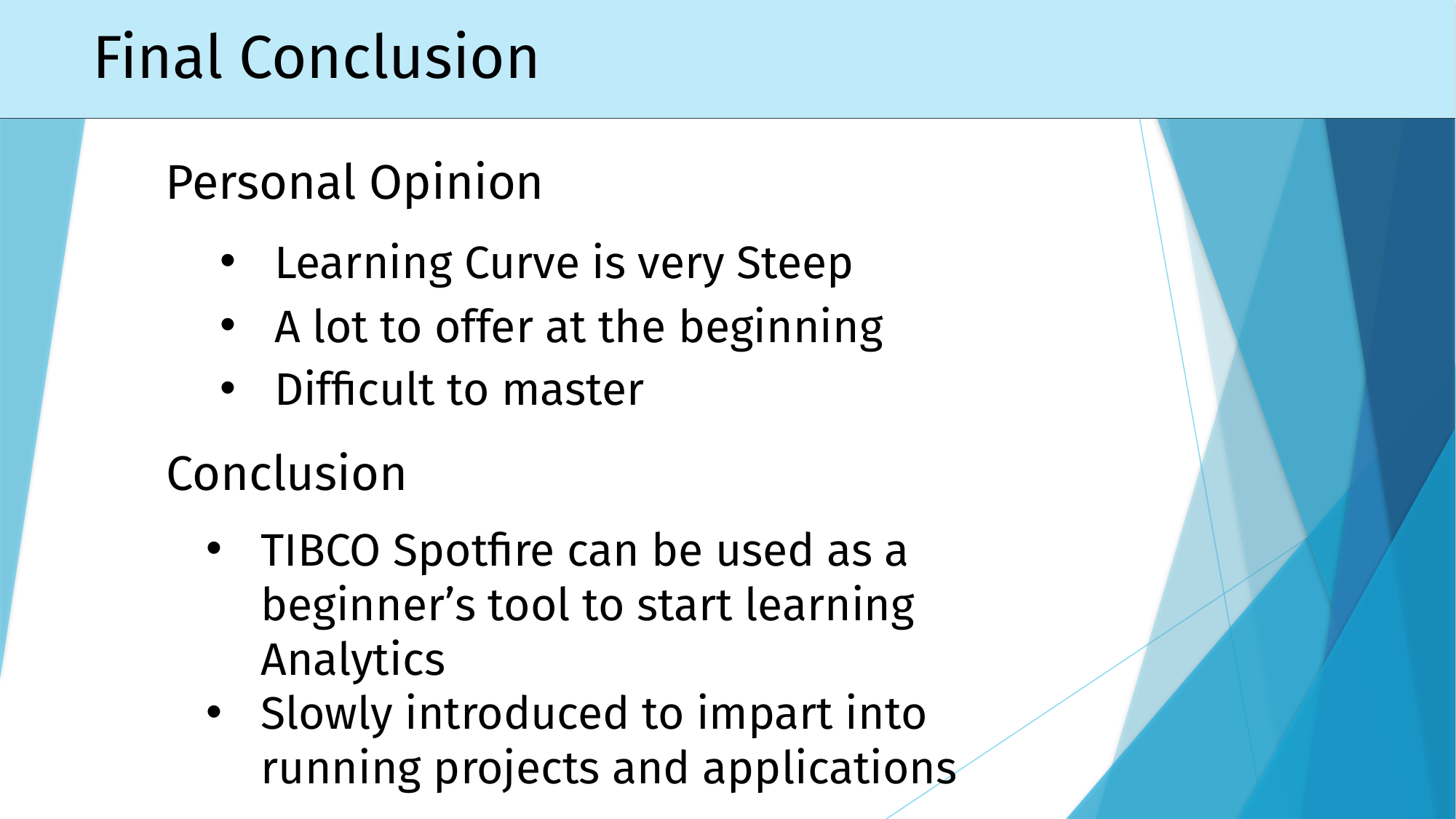

Final Conclusion
Personal Opinion
Learning Curve is very Steep
A lot to offer at the beginning
Difficult to master
Conclusion
TIBCO Spotfire can be used as a beginner’s tool to start learning Analytics
Slowly introduced to impart into running projects and applications